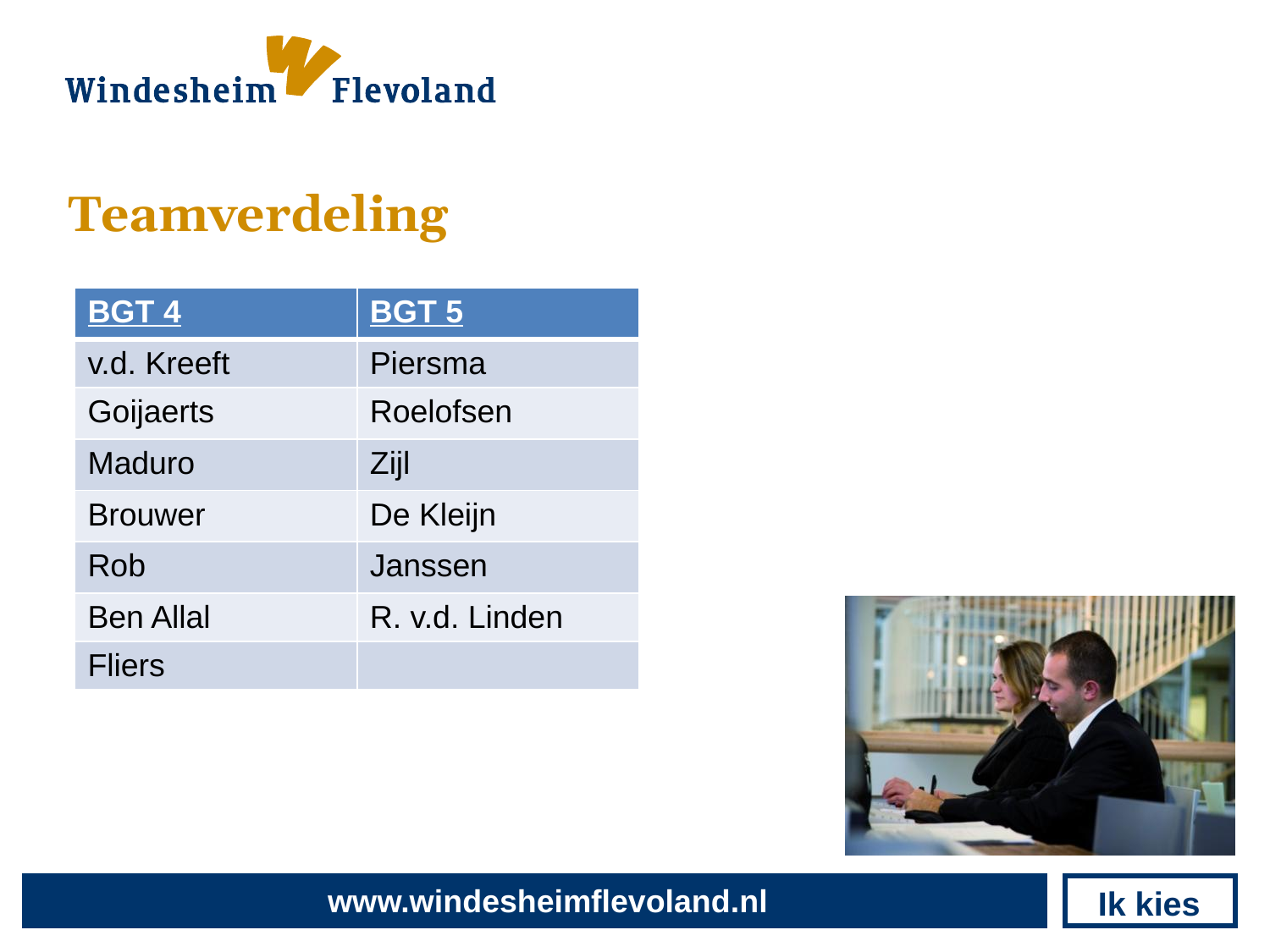

# Teamverdeling
| BGT 4 | BGT 5 |
| --- | --- |
| v.d. Kreeft | Piersma |
| Goijaerts | Roelofsen |
| Maduro | Zijl |
| Brouwer | De Kleijn |
| Rob | Janssen |
| Ben Allal | R. v.d. Linden |
| Fliers |  |